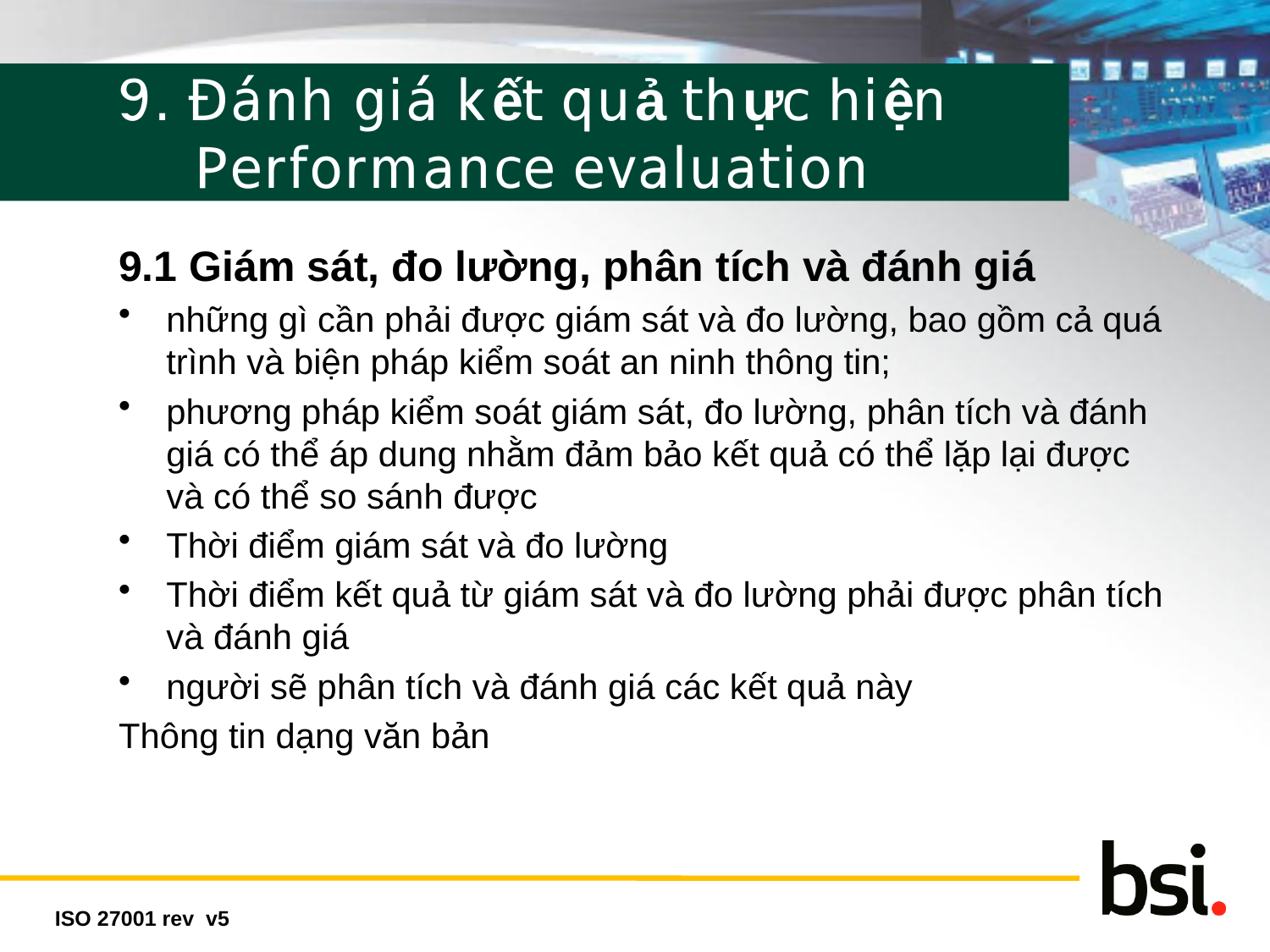

9. Đánh giá kết quả thực hiện Performance evaluation
9.1 Giám sát, đo lường, phân tích và đánh giá
những gì cần phải được giám sát và đo lường, bao gồm cả quá trình và biện pháp kiểm soát an ninh thông tin;
phương pháp kiểm soát giám sát, đo lường, phân tích và đánh giá có thể áp dung nhằm đảm bảo kết quả có thể lặp lại được và có thể so sánh được
Thời điểm giám sát và đo lường
Thời điểm kết quả từ giám sát và đo lường phải được phân tích và đánh giá
người sẽ phân tích và đánh giá các kết quả này
Thông tin dạng văn bản